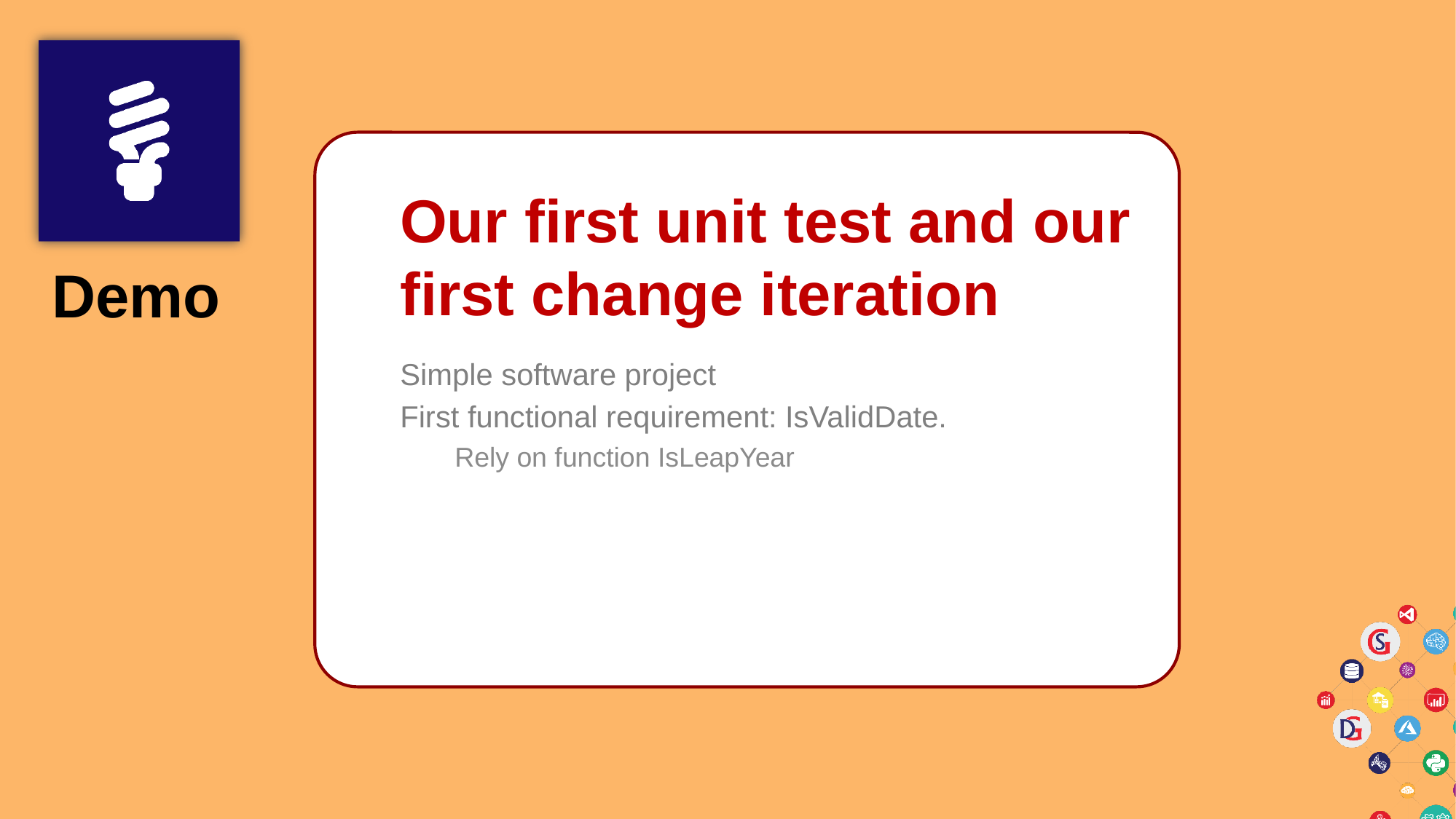

# Our first unit test and our first change iteration
Simple software project
First functional requirement: IsValidDate.
Rely on function IsLeapYear